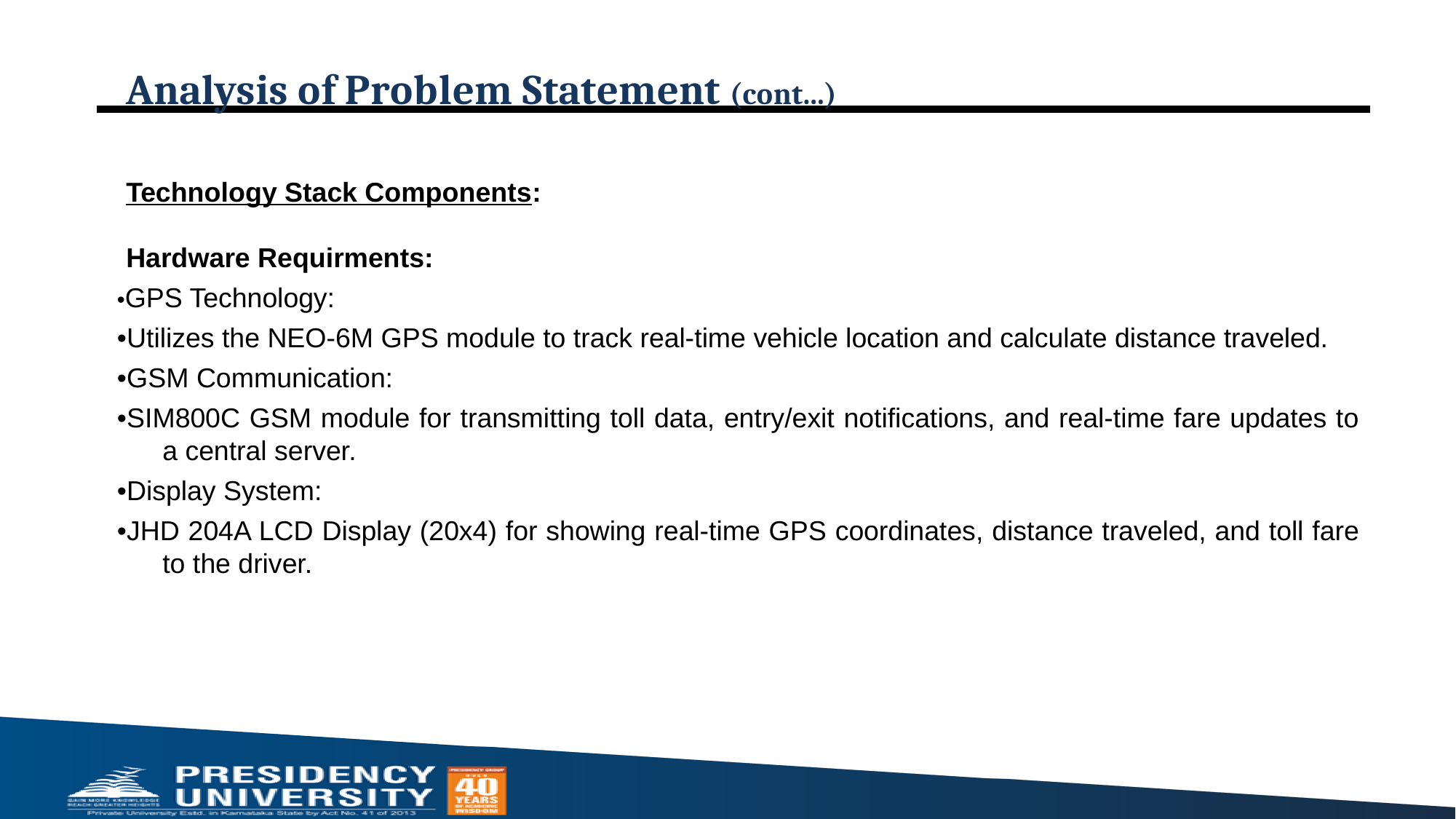

# Analysis of Problem Statement (cont...)
Technology Stack Components:
Hardware Requirments:
•GPS Technology:
•Utilizes the NEO-6M GPS module to track real-time vehicle location and calculate distance traveled.
•GSM Communication:
•SIM800C GSM module for transmitting toll data, entry/exit notifications, and real-time fare updates to a central server.
•Display System:
•JHD 204A LCD Display (20x4) for showing real-time GPS coordinates, distance traveled, and toll fare to the driver.